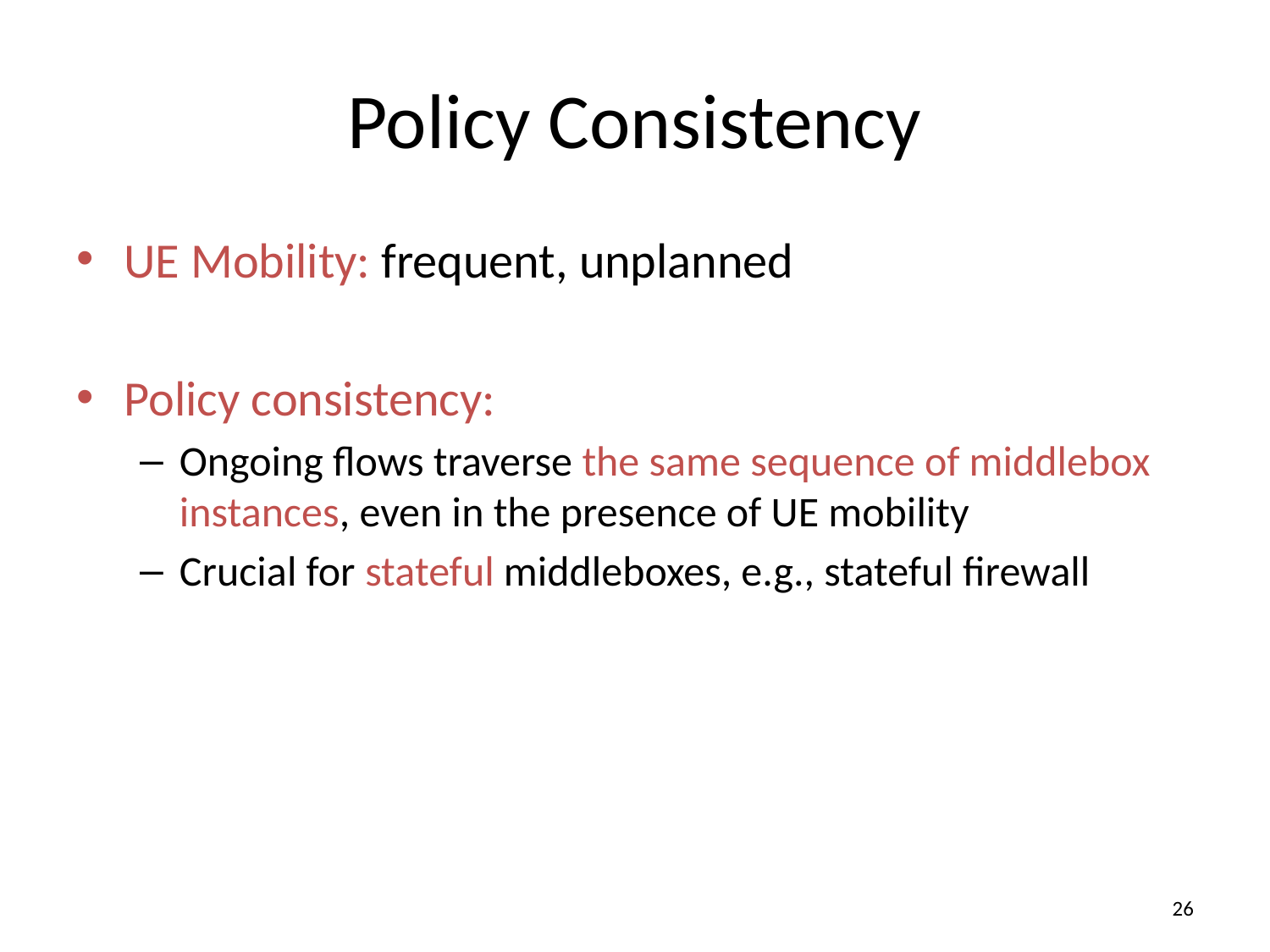

# Policy Consistency
UE Mobility: frequent, unplanned

Policy consistency:
Ongoing flows traverse the same sequence of middlebox instances, even in the presence of UE mobility
Crucial for stateful middleboxes, e.g., stateful firewall
26